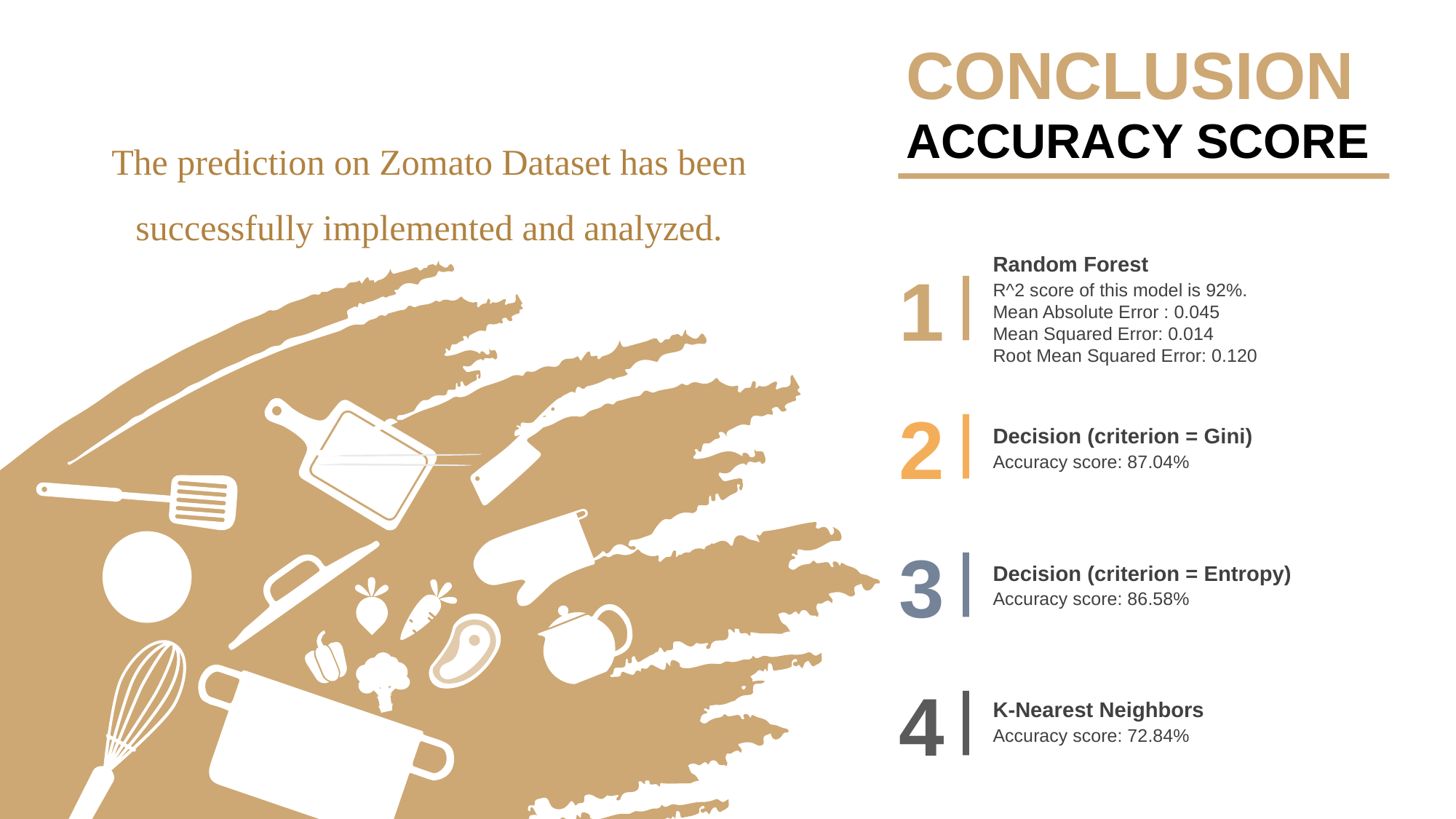

CONCLUSION
ACCURACY SCORE
The prediction on Zomato Dataset has been successfully implemented and analyzed.
Random Forest
R^2 score of this model is 92%.
Mean Absolute Error : 0.045
Mean Squared Error: 0.014
Root Mean Squared Error: 0.120
1

2

Decision (criterion = Gini)
Accuracy score: 87.04%

3

Decision (criterion = Entropy)
Accuracy score: 86.58%

4
K-Nearest Neighbors
Accuracy score: 72.84%